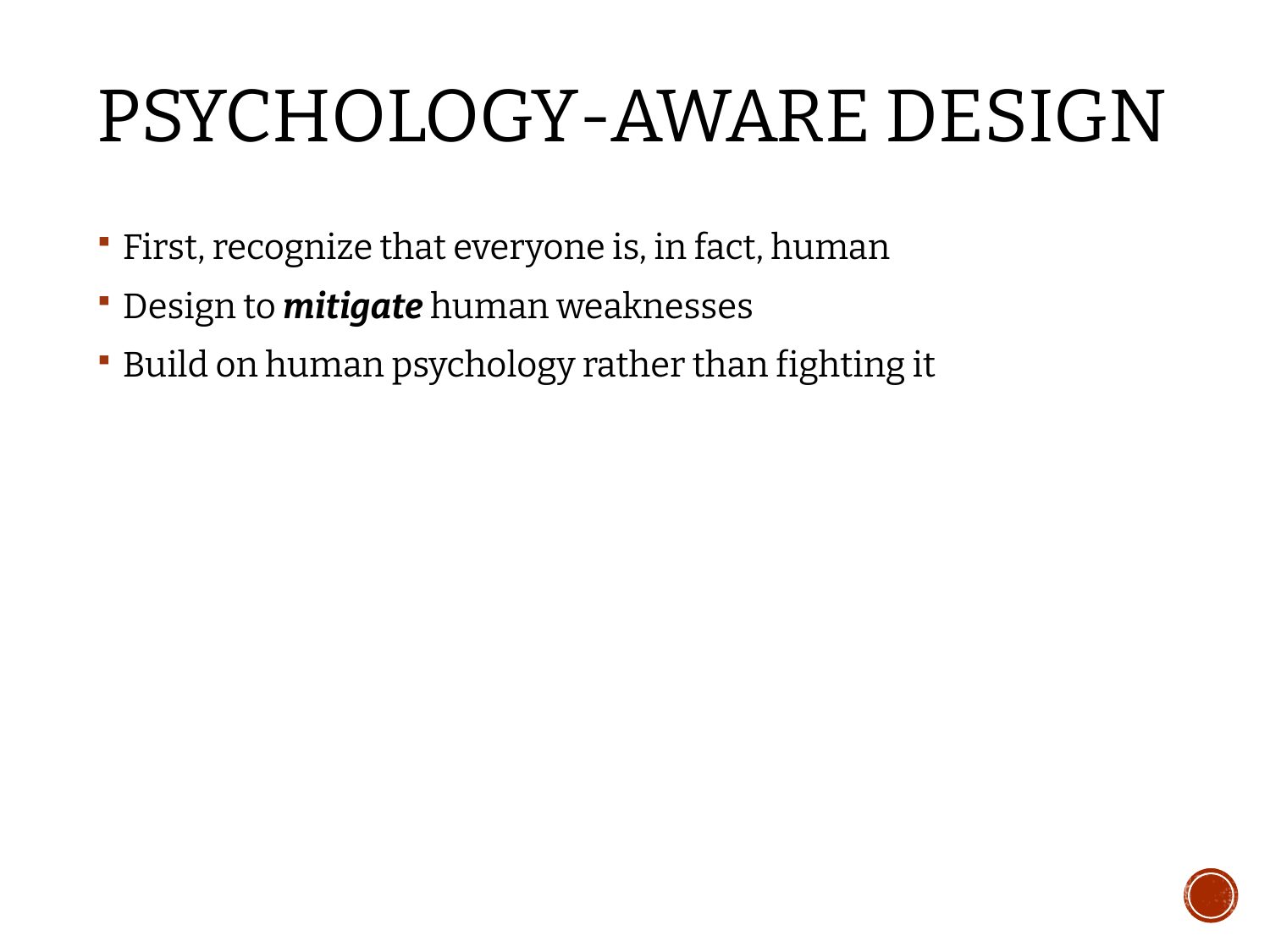

# Psychology-Aware Design
First, recognize that everyone is, in fact, human
Design to mitigate human weaknesses
Build on human psychology rather than fighting it